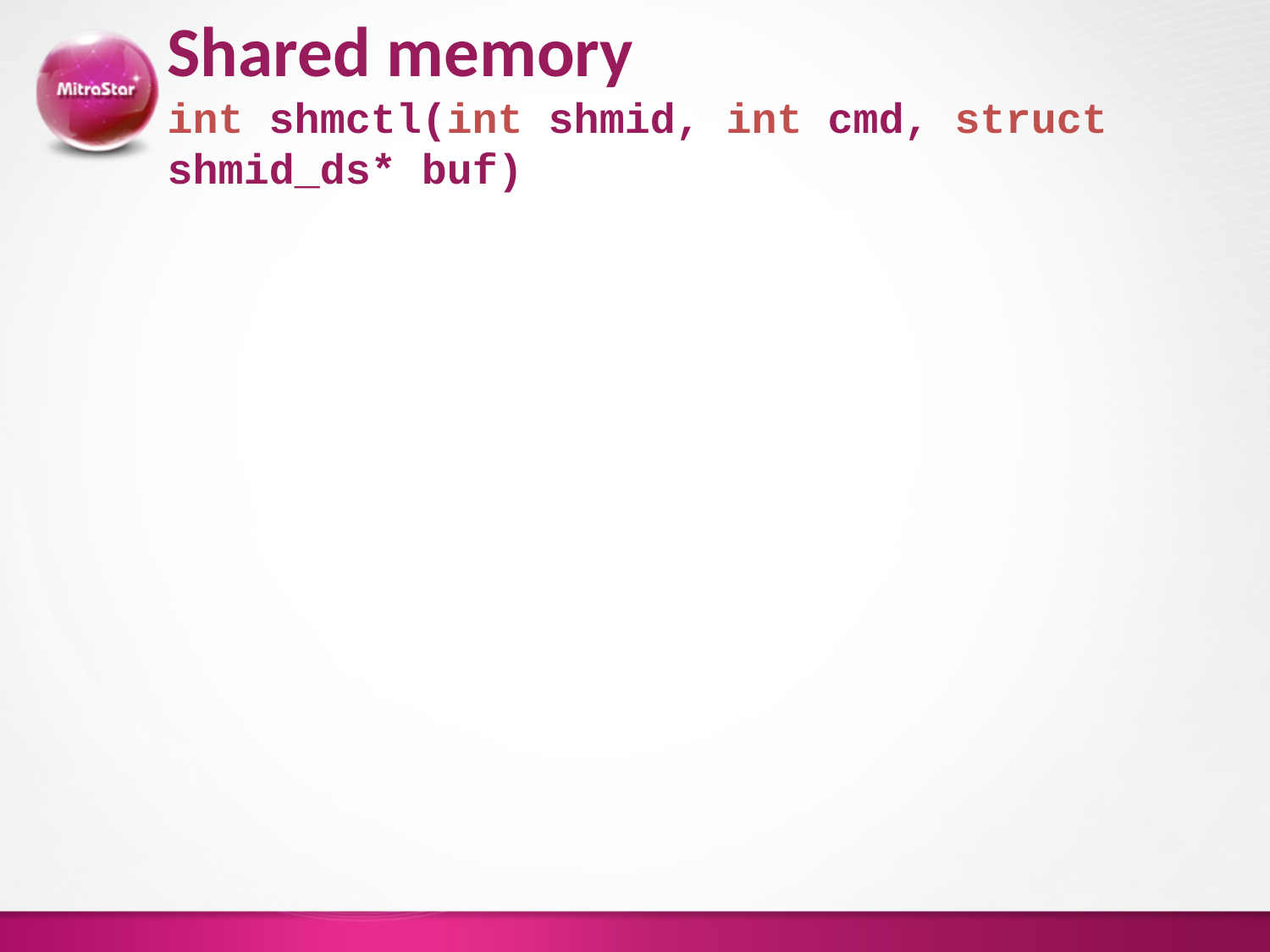

# Shared memory int shmctl(int shmid, int cmd, struct shmid_ds* buf)
Parameter
cmd
IPC_STAT: copy the information from the kernel data structure associated with shmid into the shmid_ds structure pointed to by buf.
IPC_SET: set the value of following structure into the kernel date structure associated with the shared memory.
shm_perm.uid: only modifiable for root user or the user with matched uid and cuid.
shm_perm.gid: the same as shm_perm.uid.
shm_perm.mode: the same as shm_perm.uid. Notice that only the least significant 9-bits is modifiable
shm_ctime will be updated.